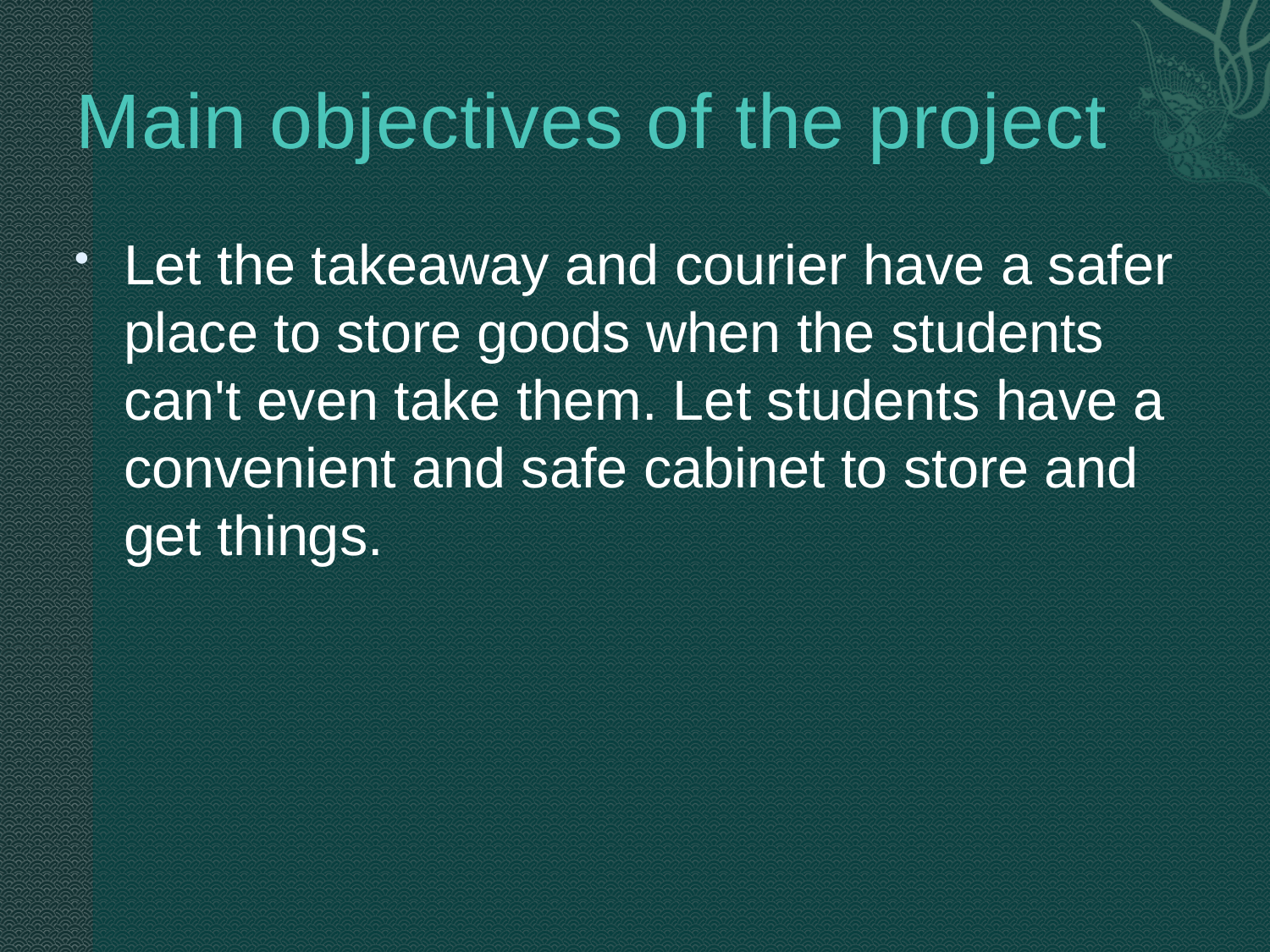

# Main objectives of the project
Let the takeaway and courier have a safer place to store goods when the students can't even take them. Let students have a convenient and safe cabinet to store and get things.